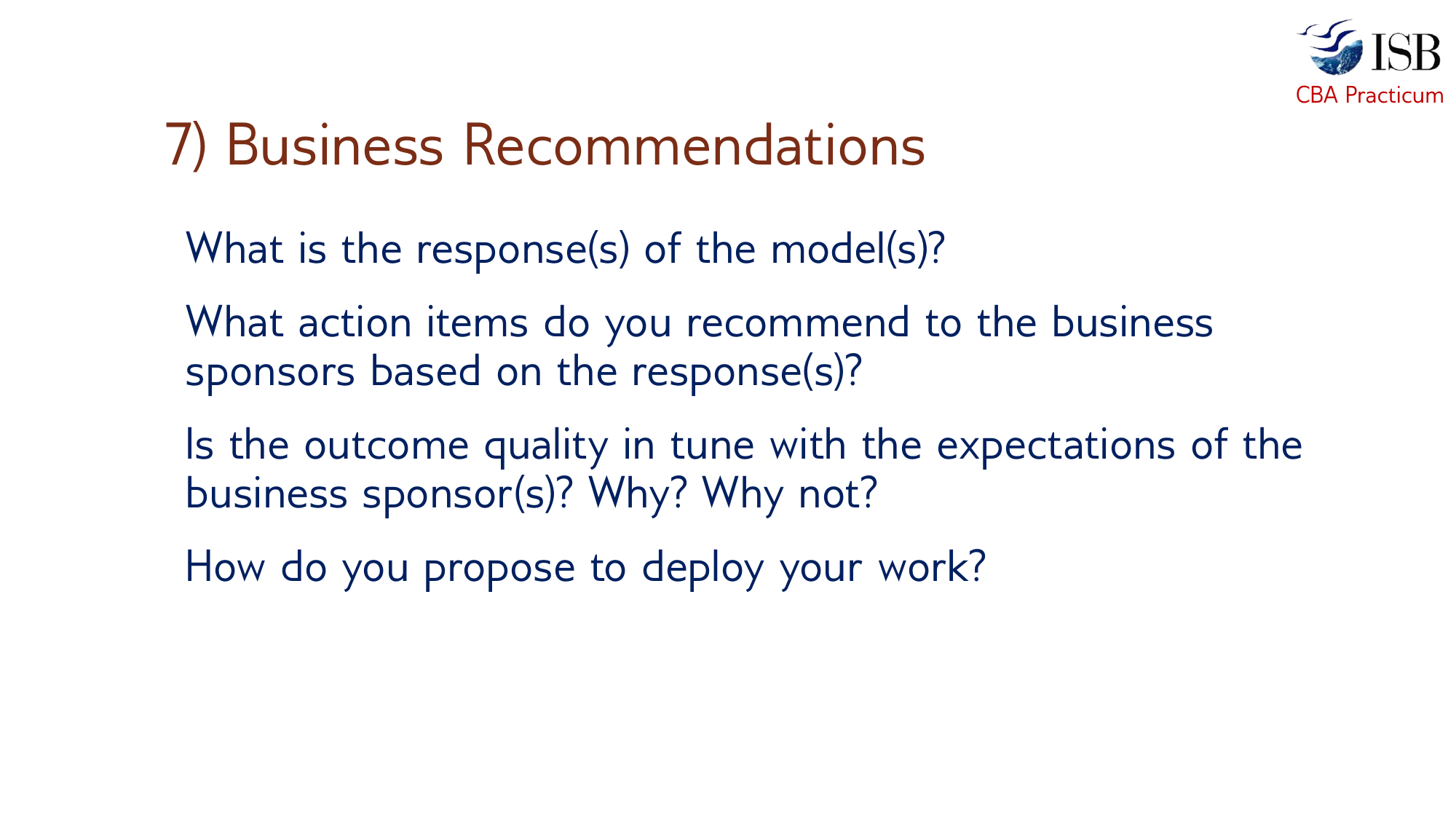

# 7) Business Recommendations
What is the response(s) of the model(s)?
What action items do you recommend to the business sponsors based on the response(s)?
Is the outcome quality in tune with the expectations of the business sponsor(s)? Why? Why not?
How do you propose to deploy your work?

11